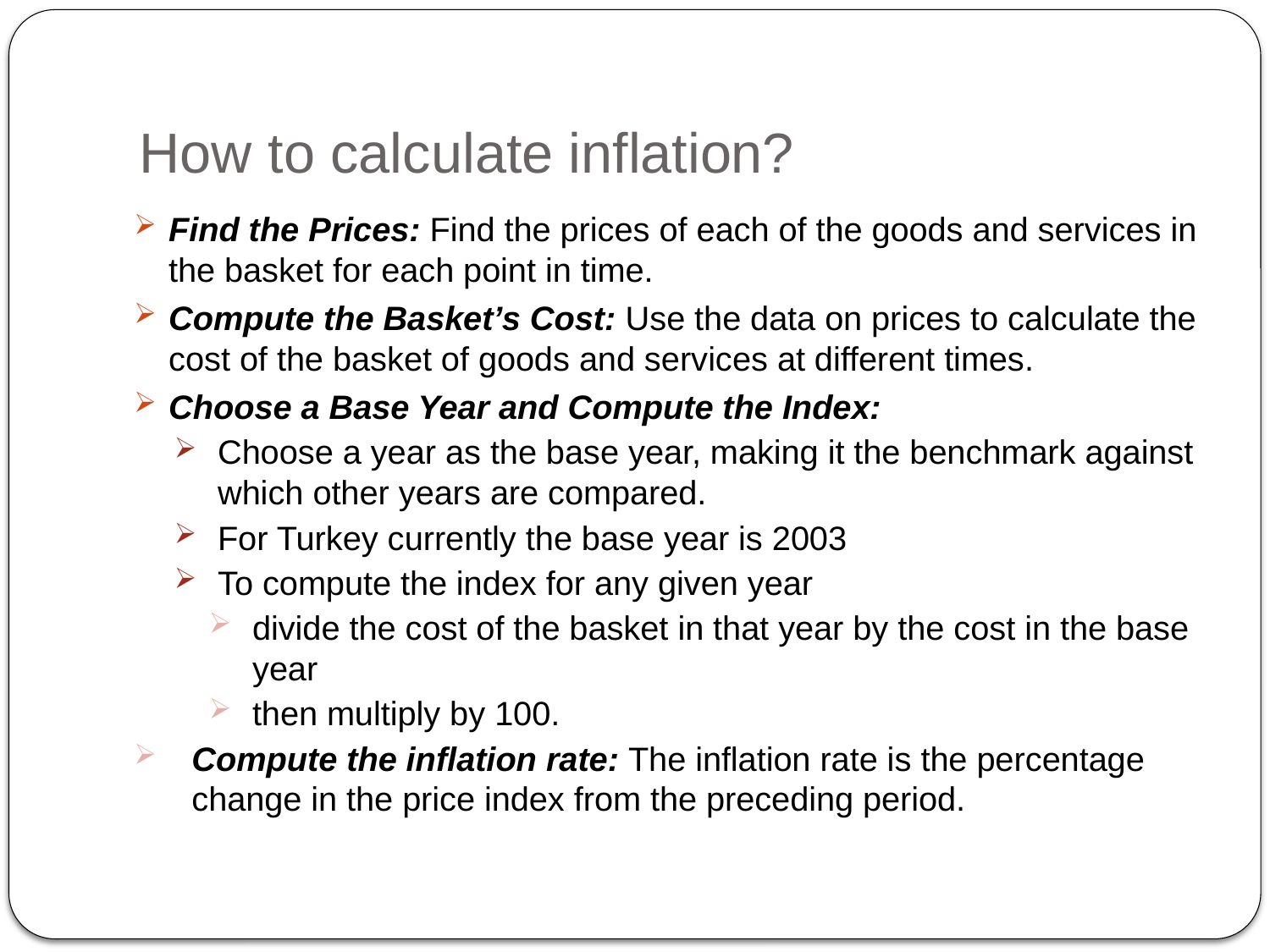

# How to calculate inflation?
Find the Prices: Find the prices of each of the goods and services in the basket for each point in time.
Compute the Basket’s Cost: Use the data on prices to calculate the cost of the basket of goods and services at different times.
Choose a Base Year and Compute the Index:
Choose a year as the base year, making it the benchmark against which other years are compared.
For Turkey currently the base year is 2003
To compute the index for any given year
divide the cost of the basket in that year by the cost in the base year
then multiply by 100.
Compute the inflation rate: The inflation rate is the percentage change in the price index from the preceding period.